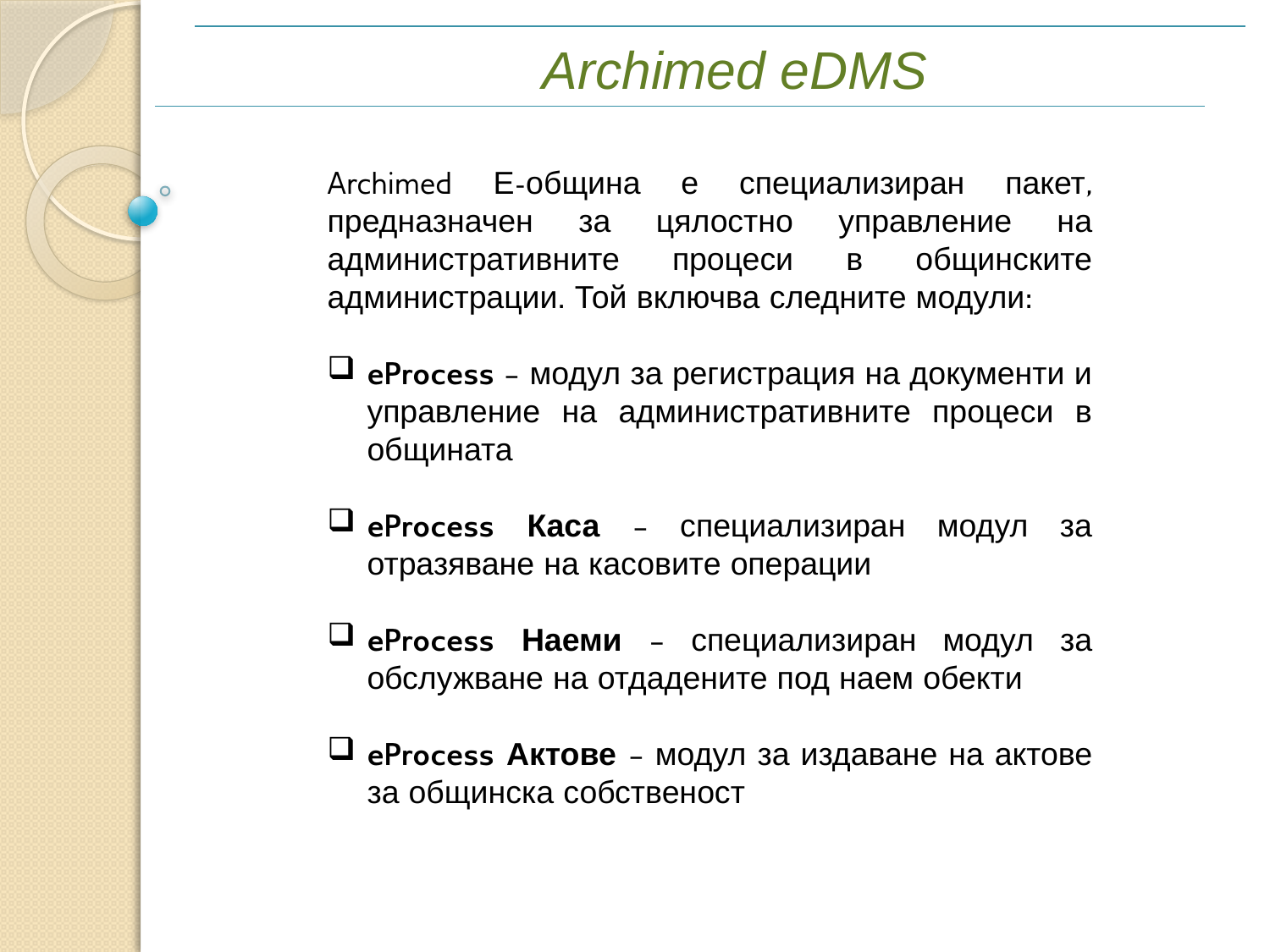

# Archimed eDMS
Archimed Е-община е специализиран пакет, предназначен за цялостно управление на административните процеси в общинските администрации. Той включва следните модули:

eProcess – модул за регистрация на документи и управление на административните процеси в общината

eProcess Каса – специализиран модул за отразяване на касовите операции

eProcess Наеми – специализиран модул за обслужване на отдадените под наем обекти

eProcess Актове – модул за издаване на актове за общинска собственост